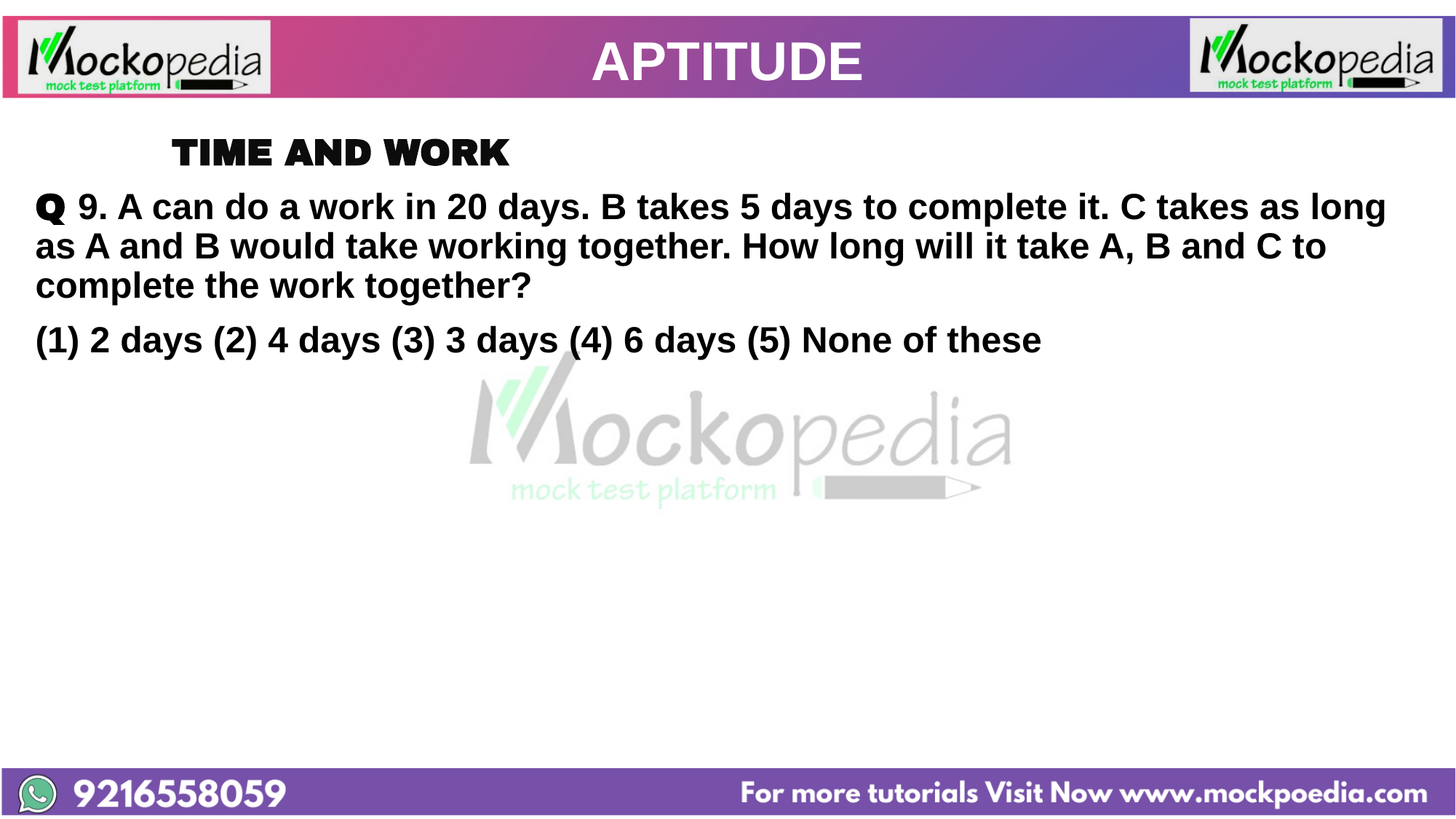

# APTITUDE
		TIME AND WORK
Q 9. A can do a work in 20 days. B takes 5 days to complete it. C takes as long as A and B would take working together. How long will it take A, B and C to complete the work together?
(1) 2 days (2) 4 days (3) 3 days (4) 6 days (5) None of these